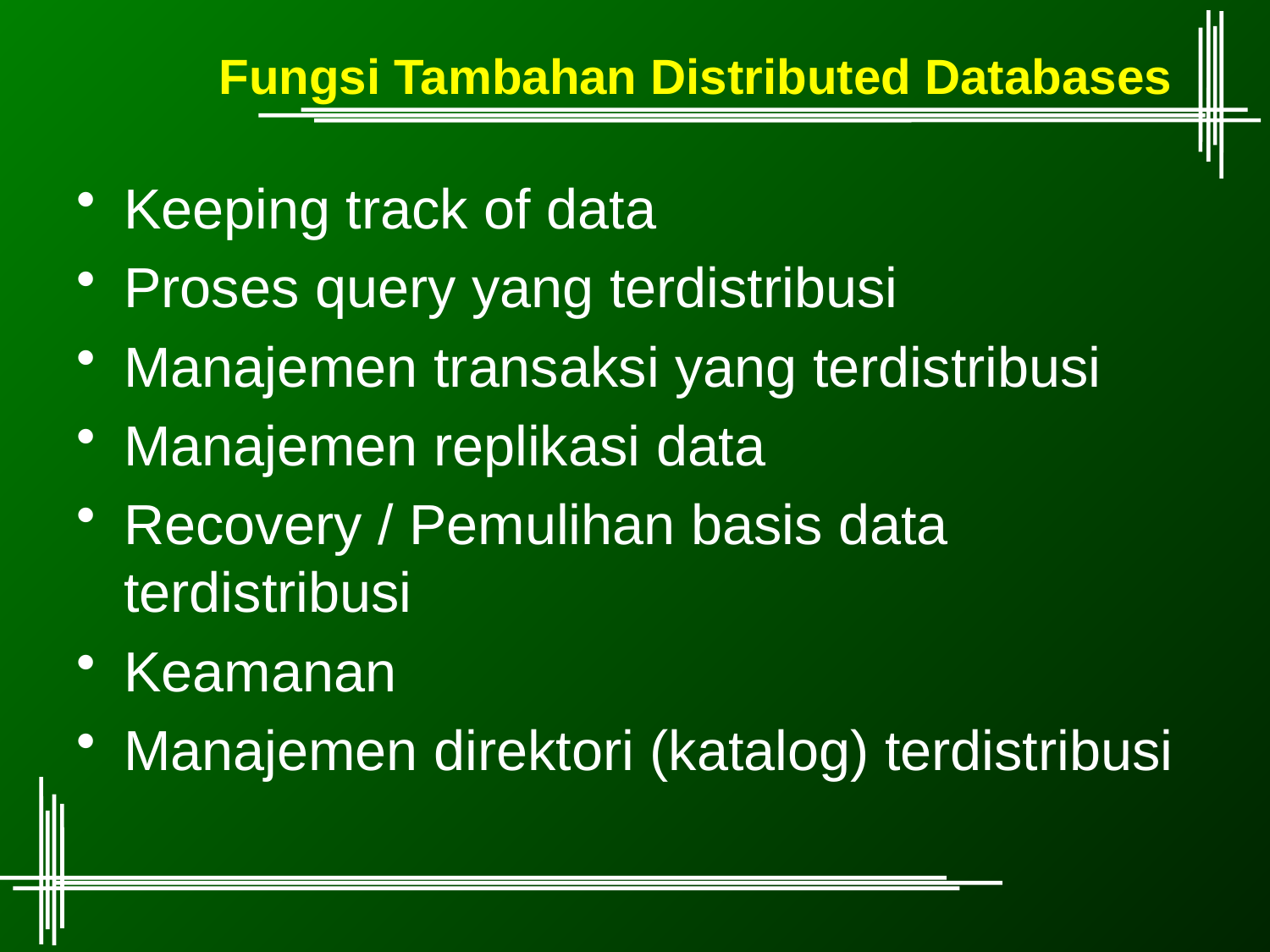

# Fungsi Tambahan Distributed Databases
Keeping track of data
Proses query yang terdistribusi
Manajemen transaksi yang terdistribusi
Manajemen replikasi data
Recovery / Pemulihan basis data terdistribusi
Keamanan
Manajemen direktori (katalog) terdistribusi